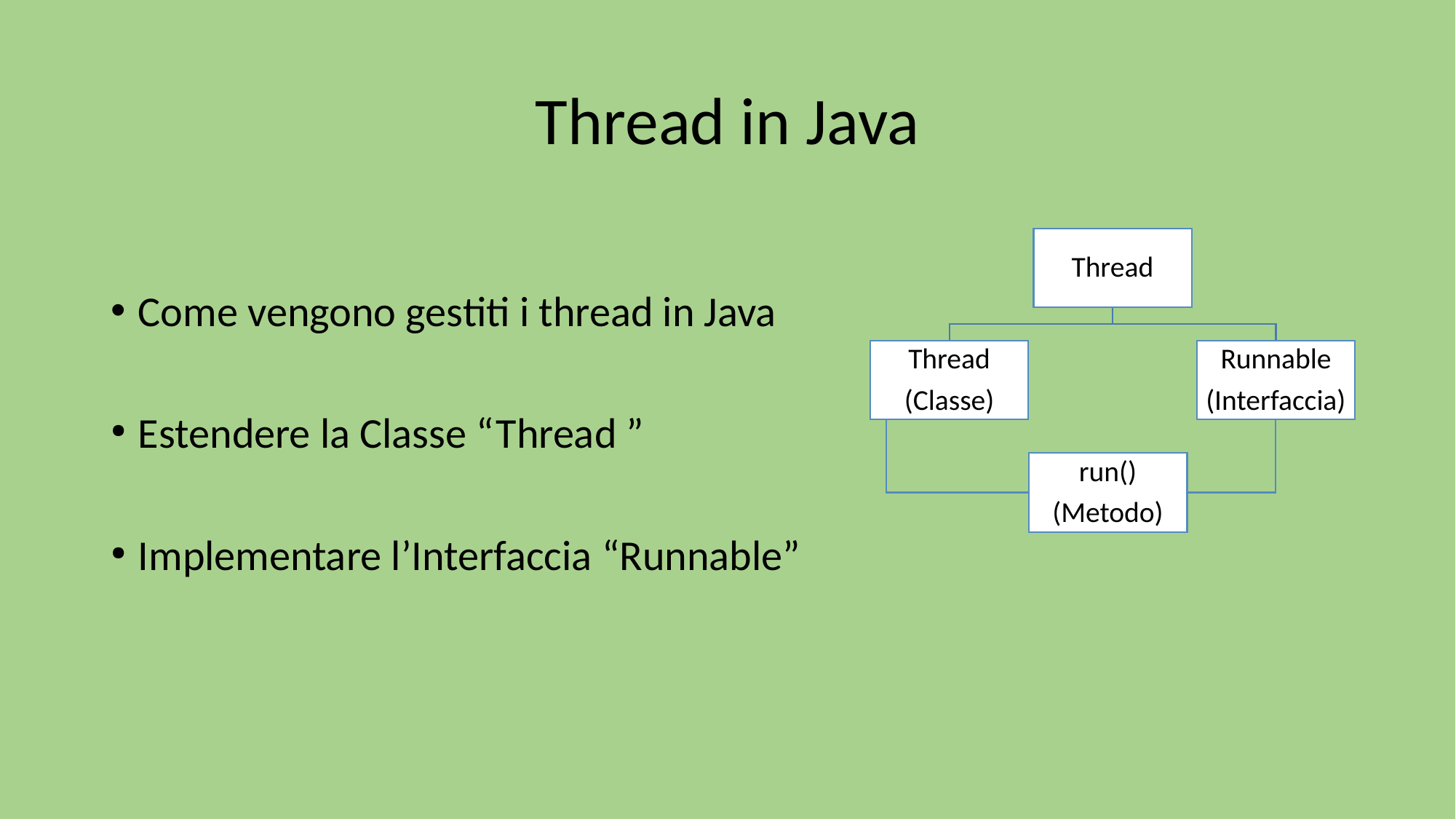

Thread in Java
Thread
Thread
(Classe)

Runnable
(Interfaccia)
run()
(Metodo)

Come vengono gestiti i thread in Java

Estendere la Classe “Thread ”

Implementare l’Interfaccia “Runnable”